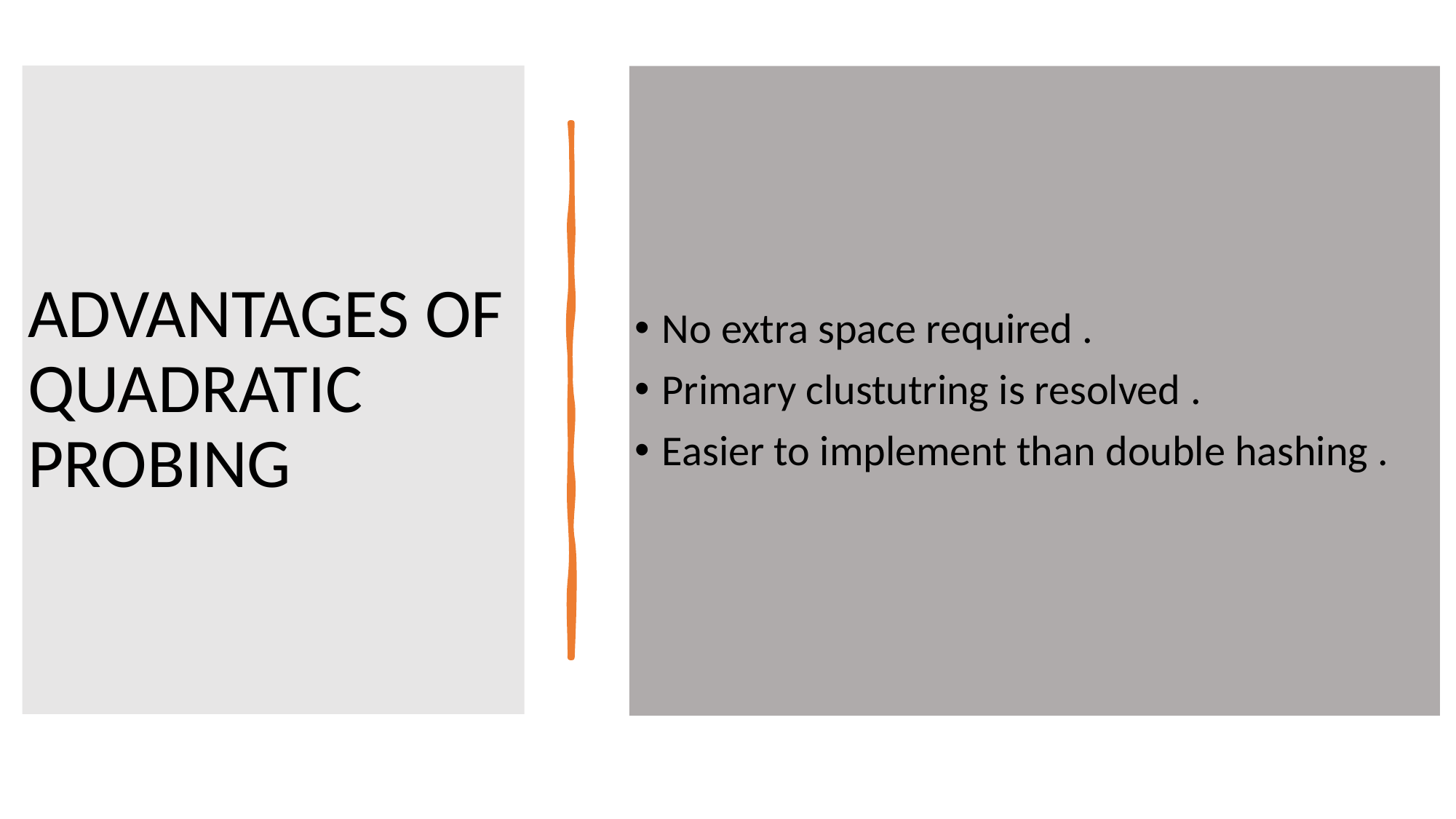

# ADVANTAGES OF QUADRATIC PROBING
No extra space required .
Primary clustutring is resolved .
Easier to implement than double hashing .